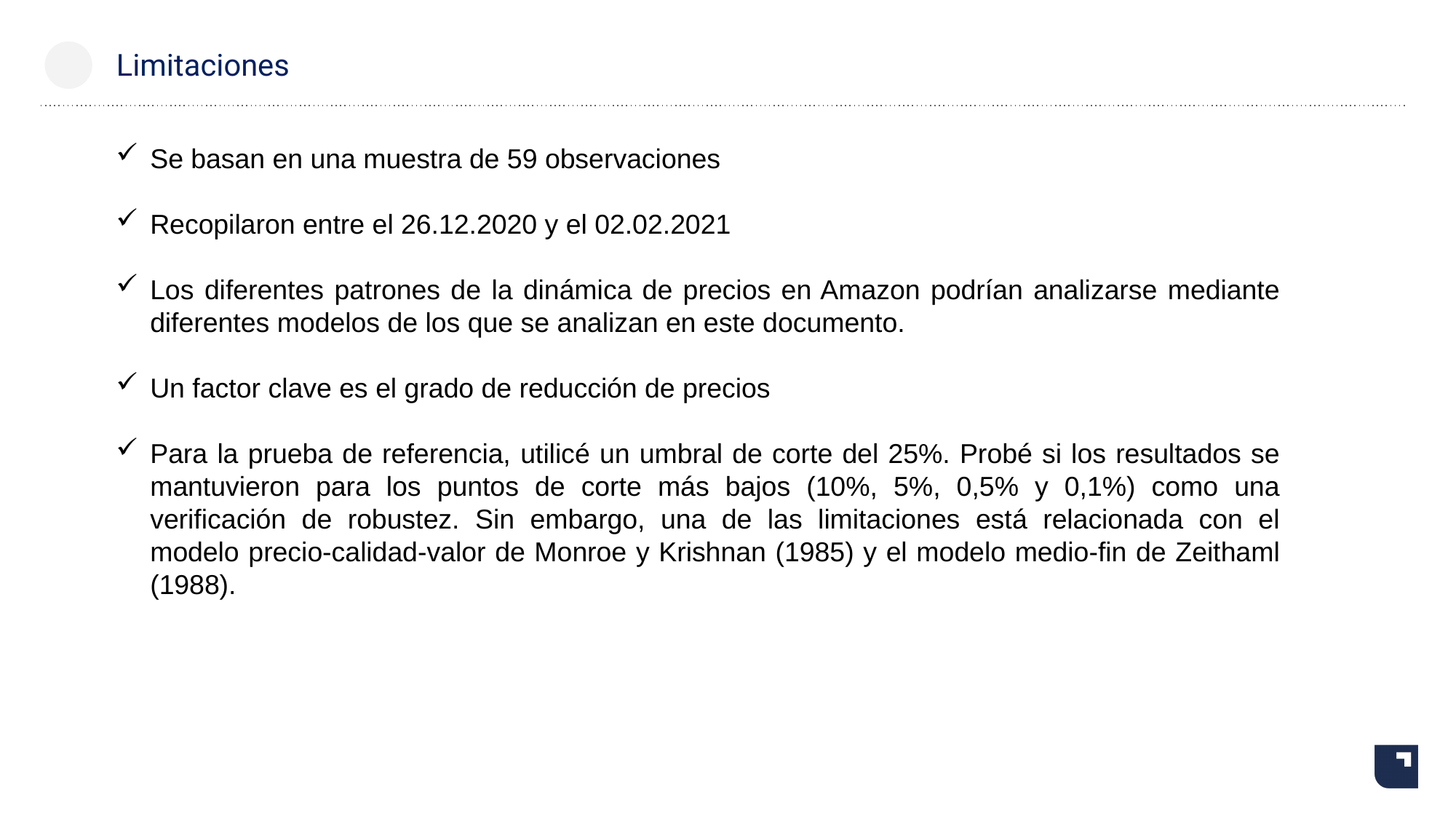

# Limitaciones
Se basan en una muestra de 59 observaciones

Recopilaron entre el 26.12.2020 y el 02.02.2021

Los diferentes patrones de la dinámica de precios en Amazon podrían analizarse mediante diferentes modelos de los que se analizan en este documento.

Un factor clave es el grado de reducción de precios

Para la prueba de referencia, utilicé un umbral de corte del 25%. Probé si los resultados se mantuvieron para los puntos de corte más bajos (10%, 5%, 0,5% y 0,1%) como una verificación de robustez. Sin embargo, una de las limitaciones está relacionada con el modelo precio-calidad-valor de Monroe y Krishnan (1985) y el modelo medio-fin de Zeithaml (1988).